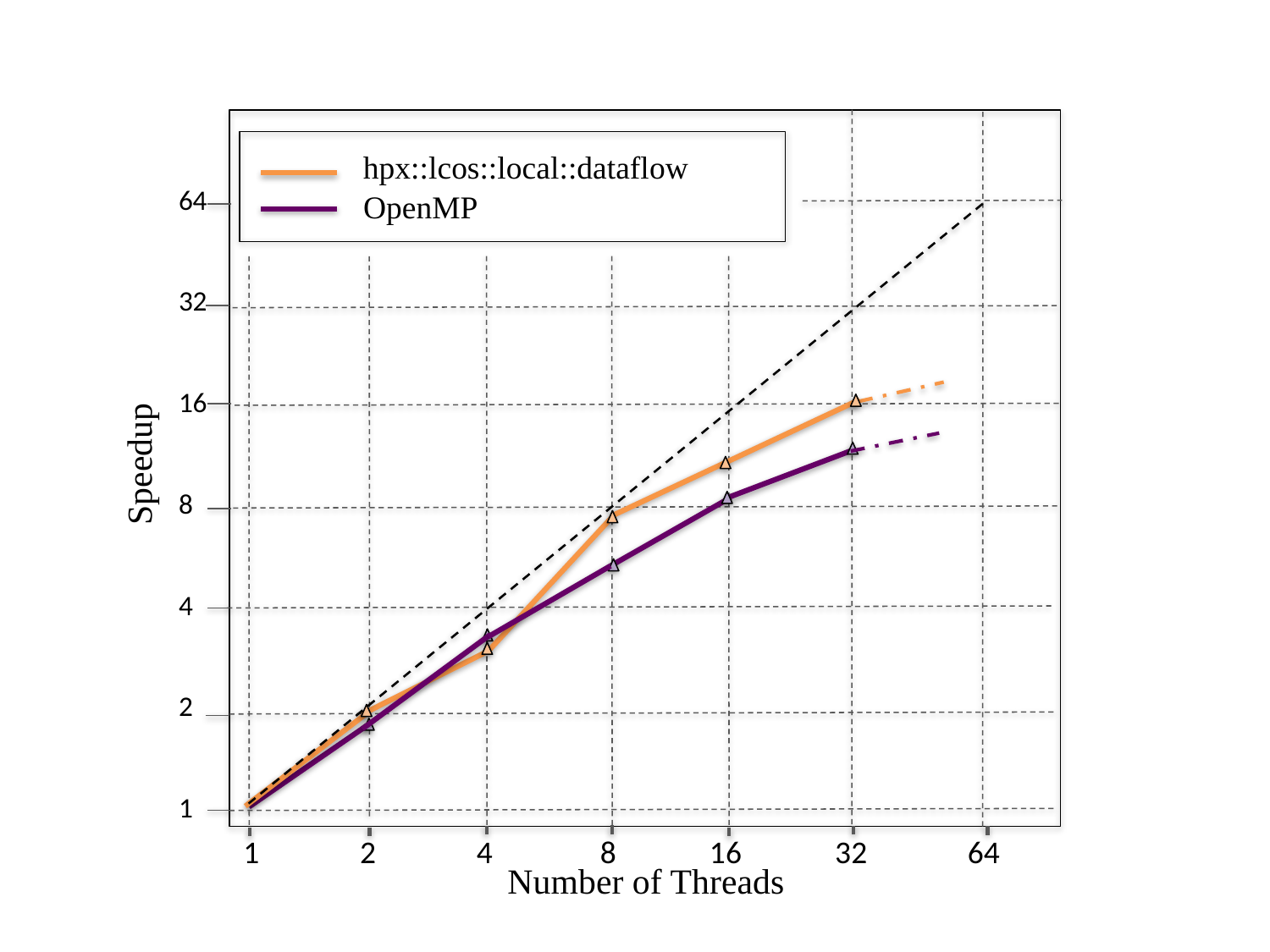

64

32

16

8

4

2

1

hpx::lcos::local::dataflow
OpenMP

Speedup

1              2              4               8             16             32              64
Number of Threads